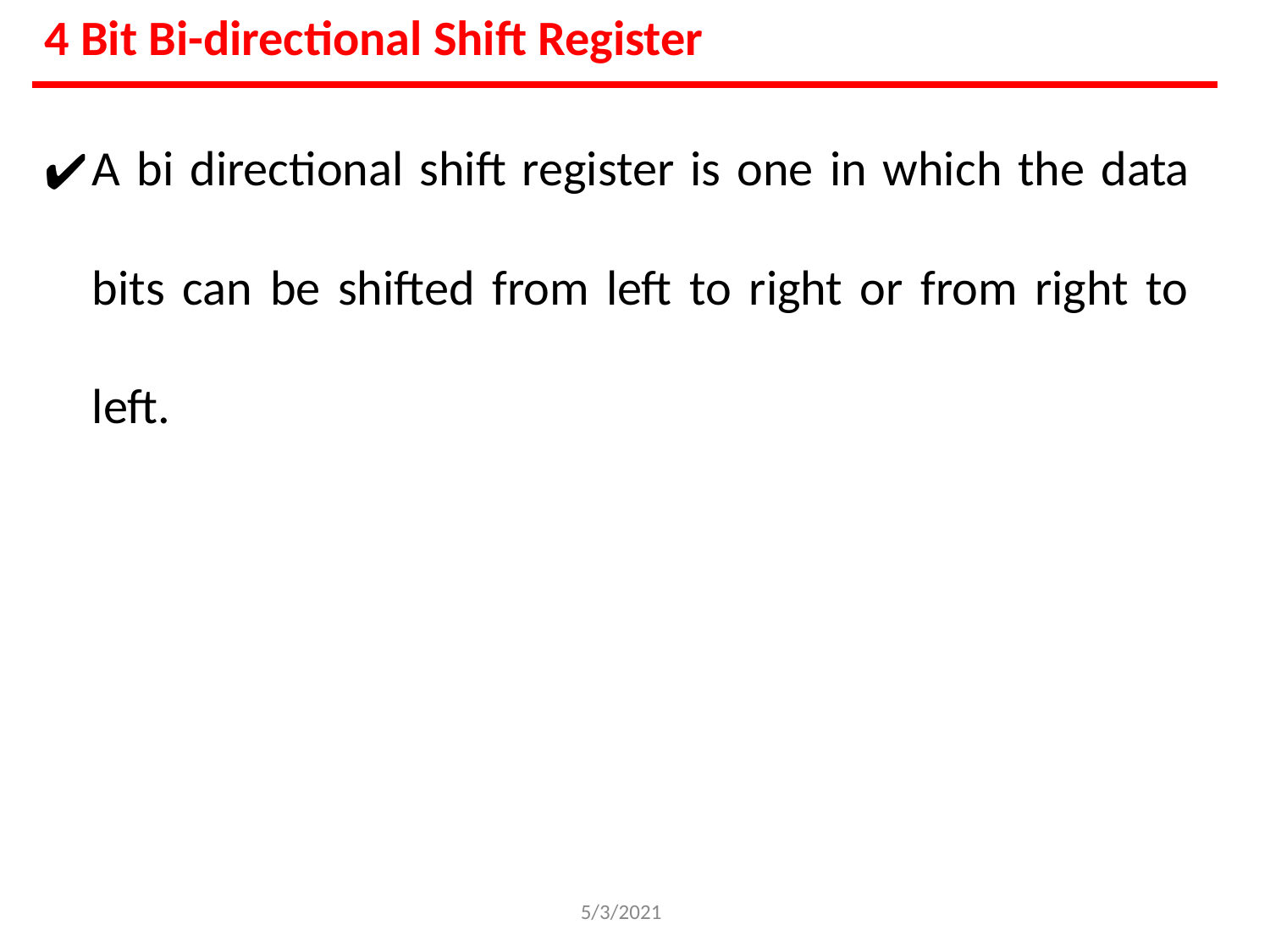

4 Bit Bi-directional Shift Register
A bi directional shift register is one in which the data  bits can be shifted from left to right or from right to  left.

5/3/2021